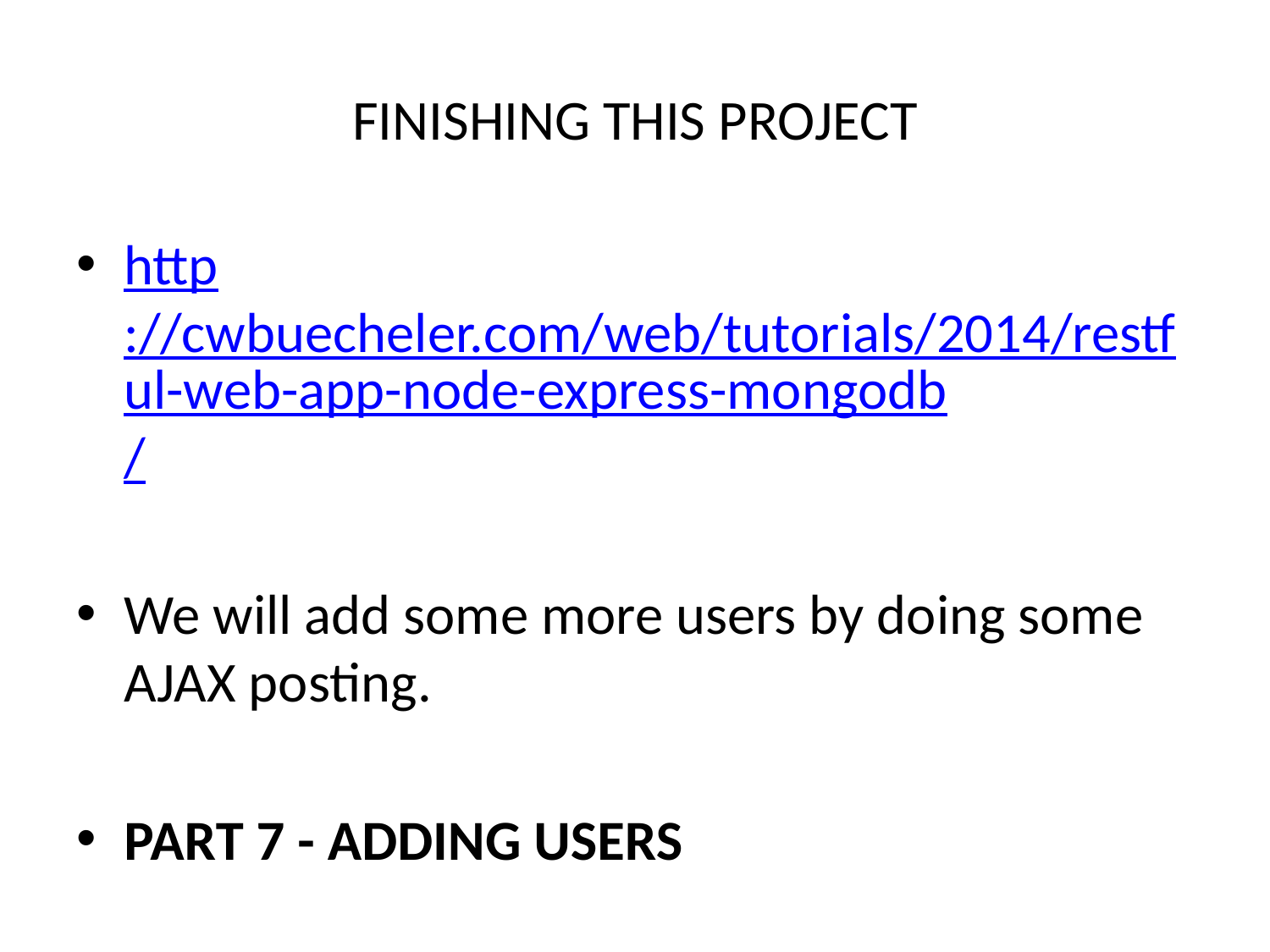

# Finishing this project
http://cwbuecheler.com/web/tutorials/2014/restful-web-app-node-express-mongodb/

We will add some more users by doing some AJAX posting.

PART 7 - ADDING USERS